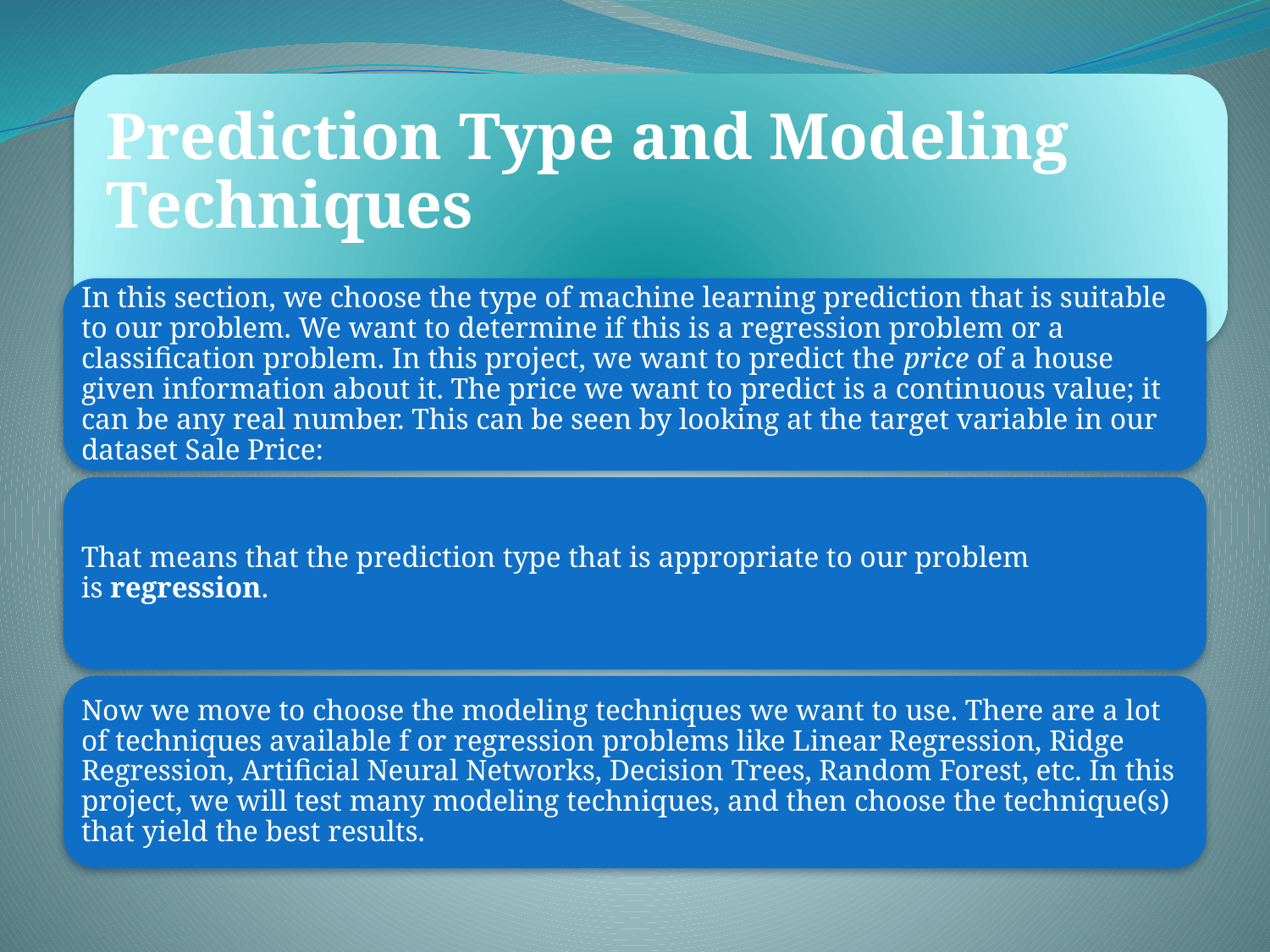

Prediction Type and Modeling Techniques
In this section, we choose the type of machine learning prediction that is suitable to our problem. We want to determine if this is a regression problem or a classification problem. In this project, we want to predict the price of a house given information about it. The price we want to predict is a continuous value; it can be any real number. This can be seen by looking at the target variable in our dataset Sale Price:
That means that the prediction type that is appropriate to our problem is regression.
Now we move to choose the modeling techniques we want to use. There are a lot of techniques available f or regression problems like Linear Regression, Ridge Regression, Artificial Neural Networks, Decision Trees, Random Forest, etc. In this project, we will test many modeling techniques, and then choose the technique(s) that yield the best results.